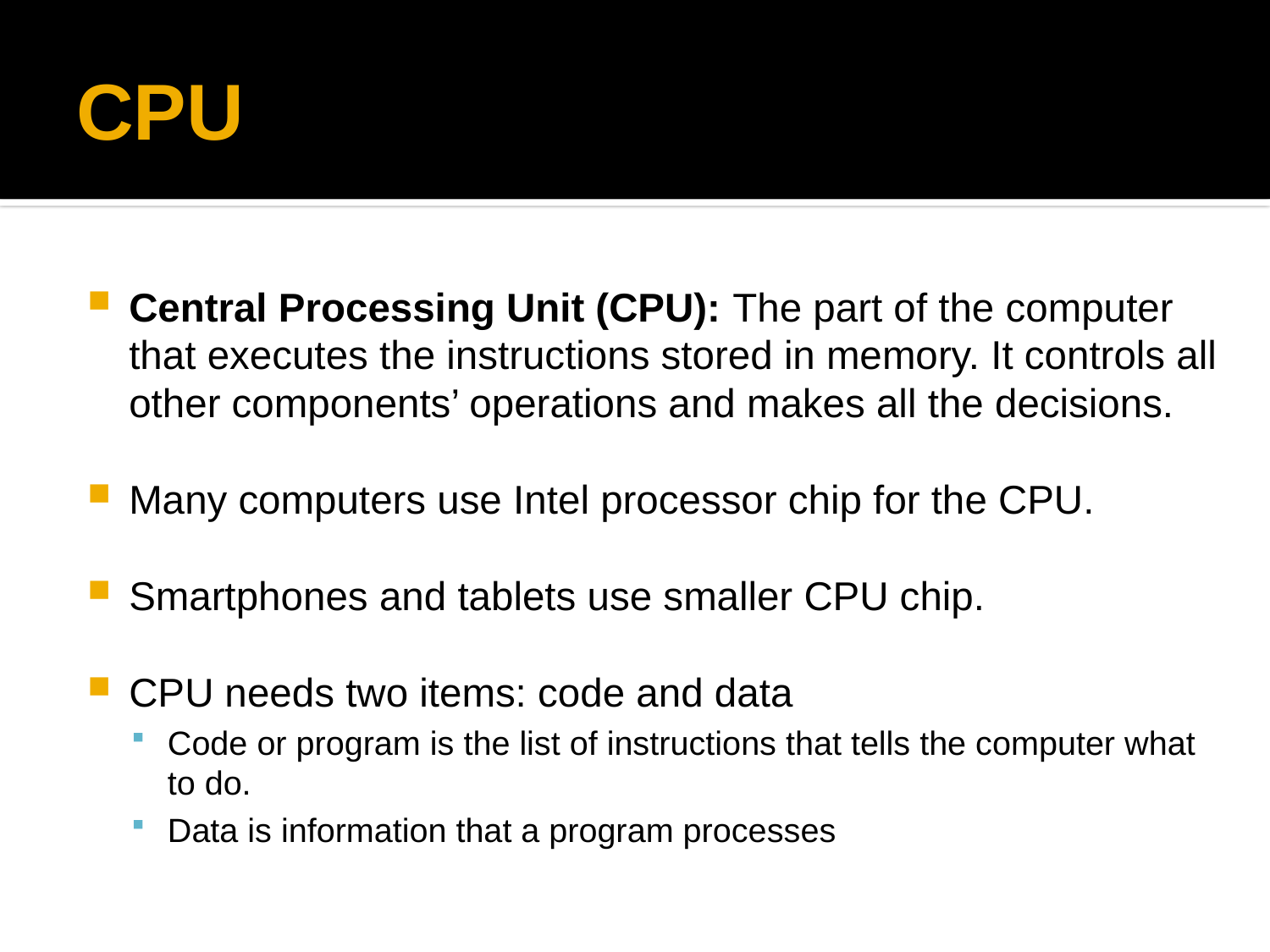

# CPU
Central Processing Unit (CPU): The part of the computer that executes the instructions stored in memory. It controls all other components’ operations and makes all the decisions.

Many computers use Intel processor chip for the CPU.

Smartphones and tablets use smaller CPU chip.

CPU needs two items: code and data
Code or program is the list of instructions that tells the computer what to do.
Data is information that a program processes